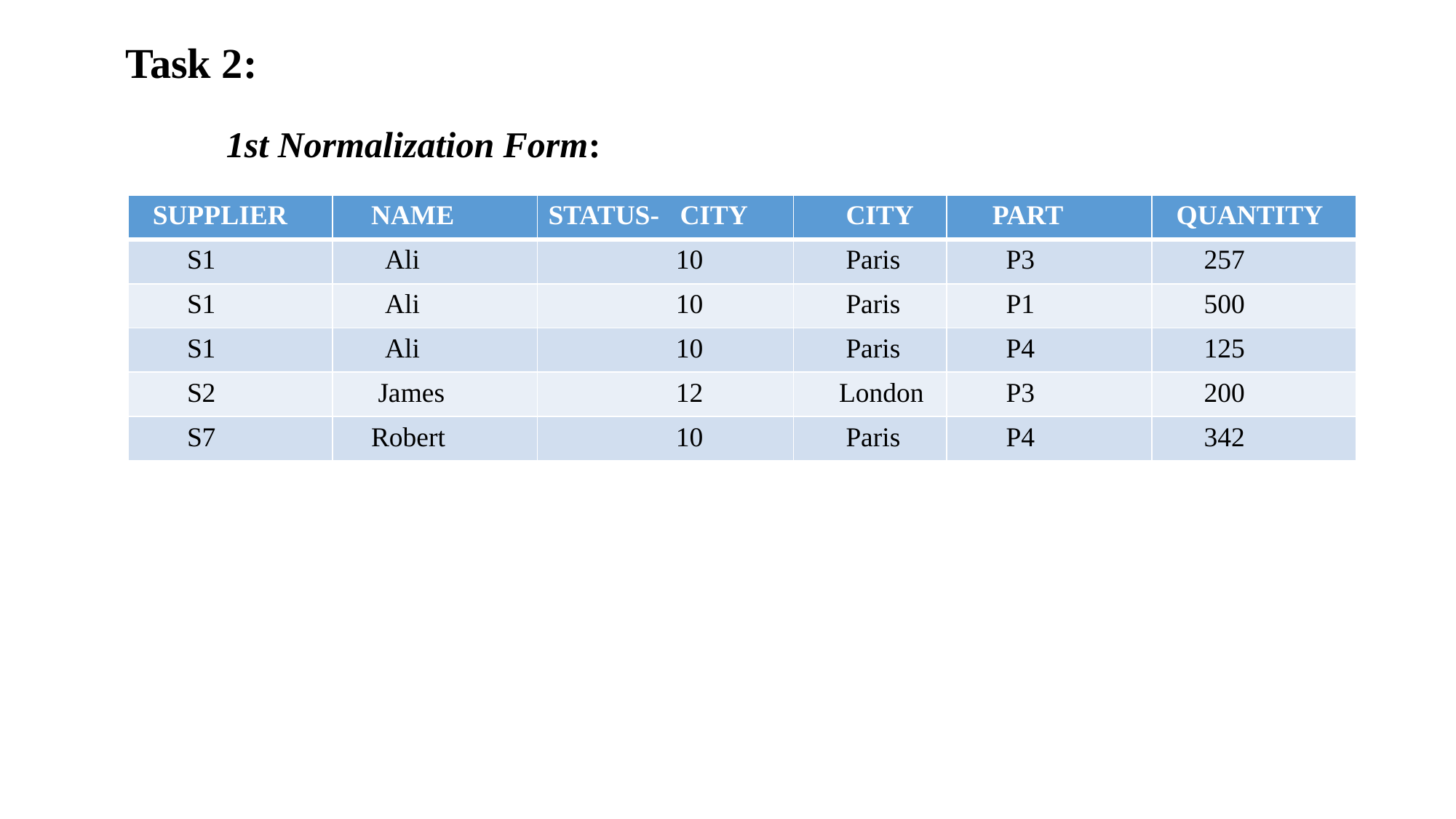

Task 2:
1st Normalization Form:
| SUPPLIER | NAME | STATUS- CITY | CITY | PART | QUANTITY |
| --- | --- | --- | --- | --- | --- |
| S1 | Ali | 10 | Paris | P3 | 257 |
| S1 | Ali | 10 | Paris | P1 | 500 |
| S1 | Ali | 10 | Paris | P4 | 125 |
| S2 | James | 12 | London | P3 | 200 |
| S7 | Robert | 10 | Paris | P4 | 342 |